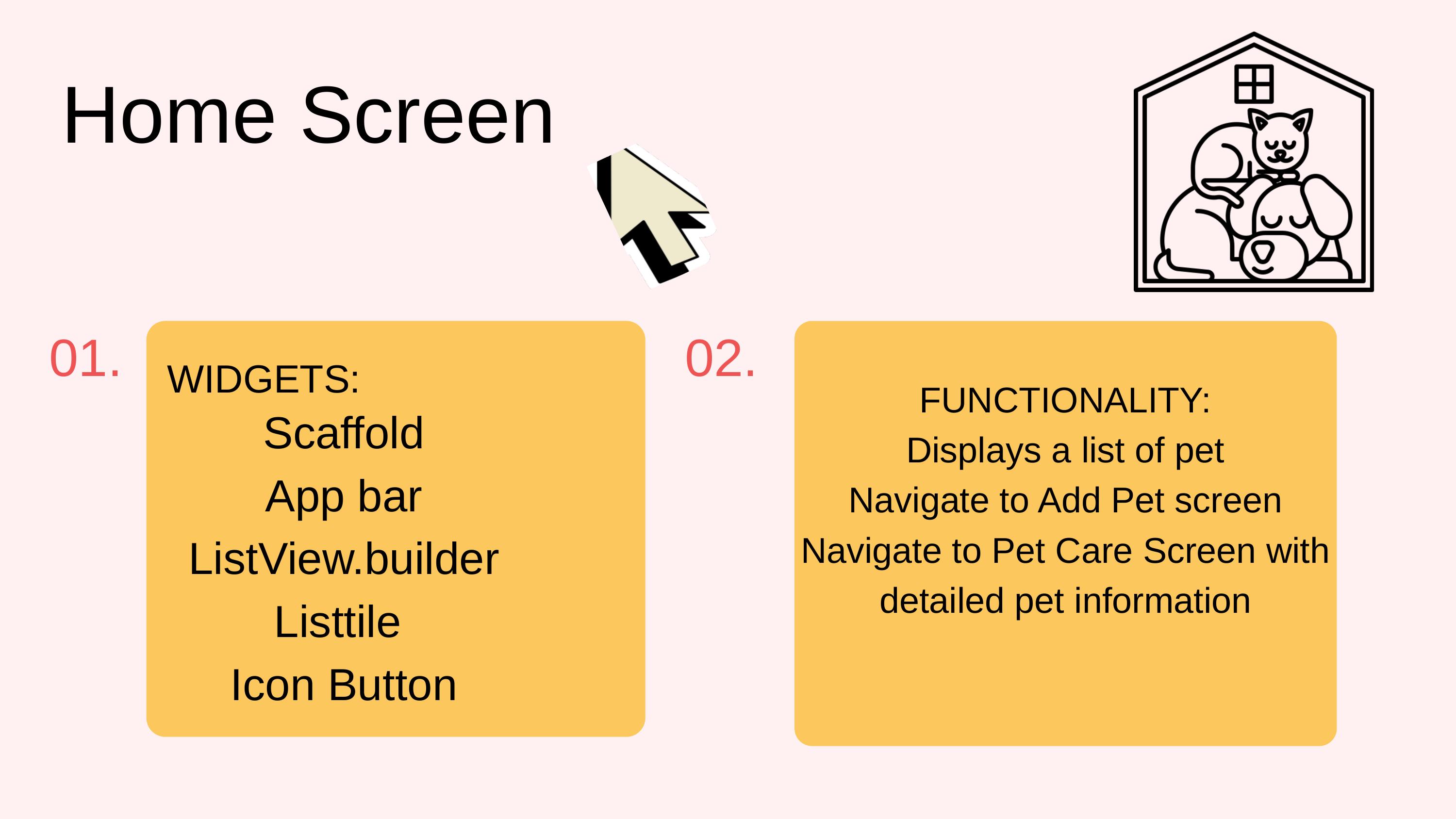

Home Screen

01.
02.

WIDGETS:
FUNCTIONALITY:
Displays a list of pet
Navigate to Add Pet screen
Navigate to Pet Care Screen with
detailed pet information

Scaffold
App bar
ListView.builder
Listtile
Icon Button